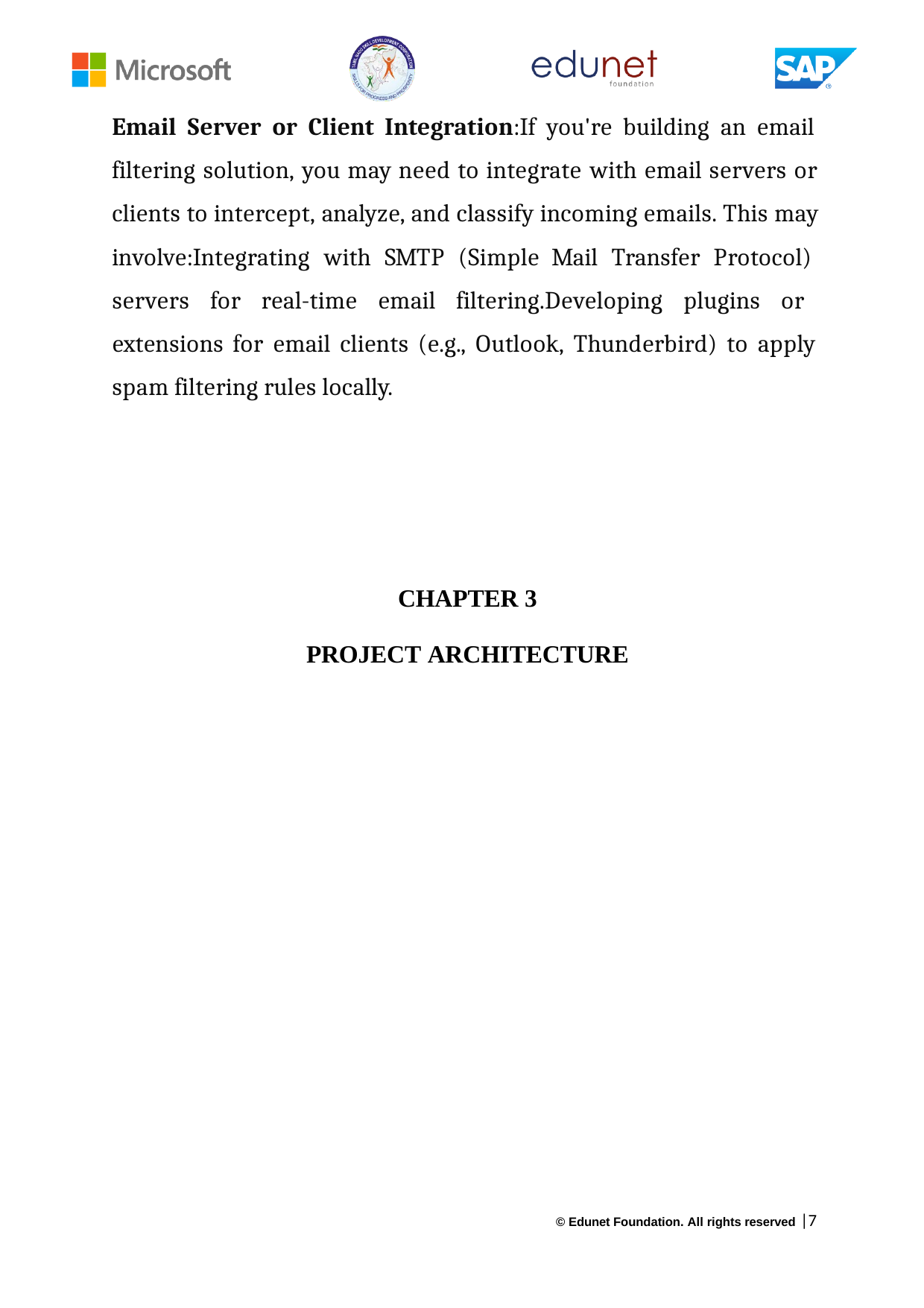

Email Server or Client Integration:If you're building an email  filtering solution, you may need to integrate with email servers or  clients to intercept, analyze, and classify incoming emails. This may  involve:Integrating with SMTP (Simple Mail Transfer Protocol)  servers for real-time email filtering.Developing plugins or  extensions for email clients (e.g., Outlook, Thunderbird) to apply  spam filtering rules locally.
CHAPTER 3

PROJECT ARCHITECTURE
© Edunet Foundation. All rights reserved |7